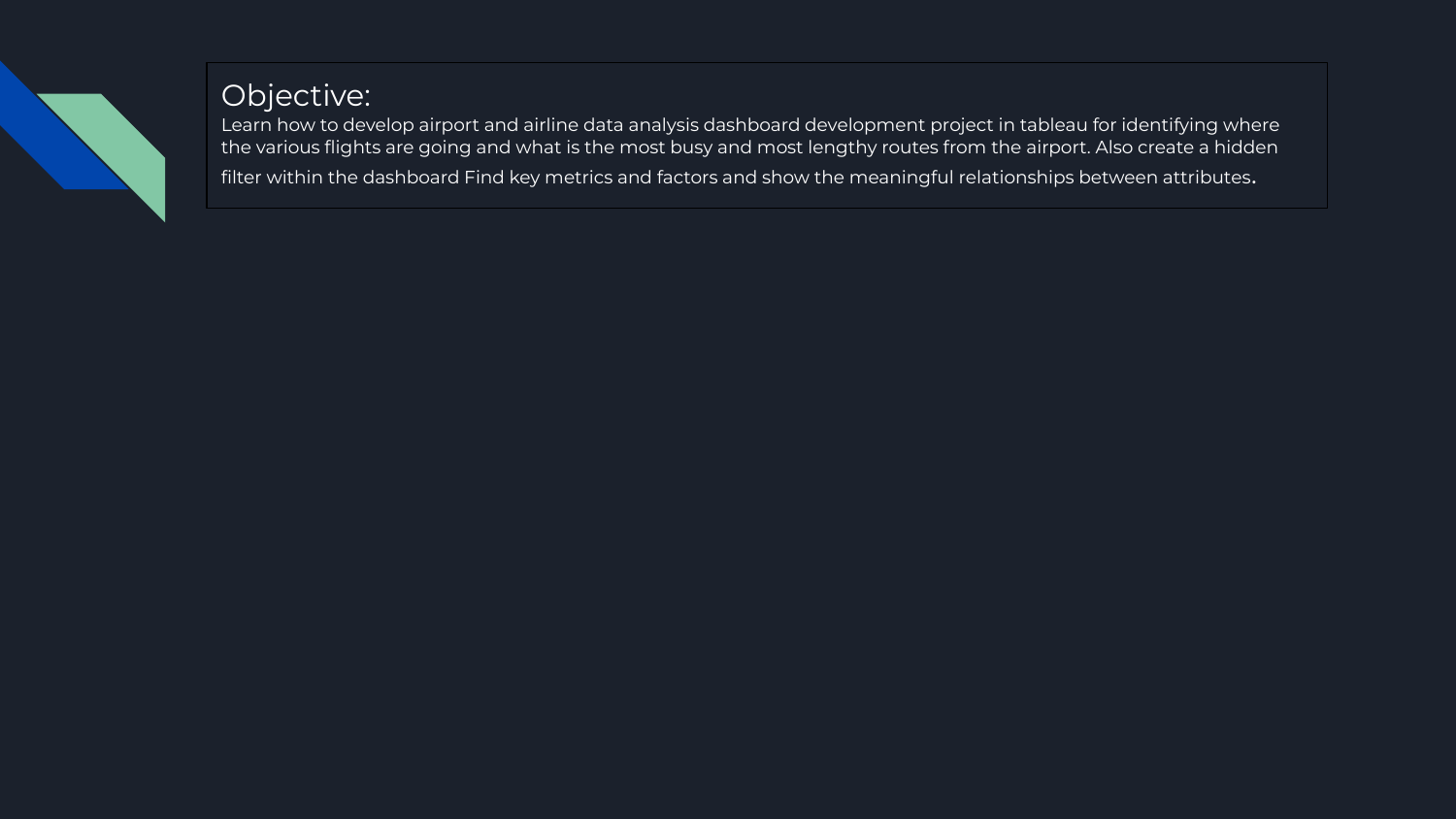

# Objective:
Learn how to develop airport and airline data analysis dashboard development project in tableau for identifying where the various flights are going and what is the most busy and most lengthy routes from the airport. Also create a hidden filter within the dashboard Find key metrics and factors and show the meaningful relationships between attributes.